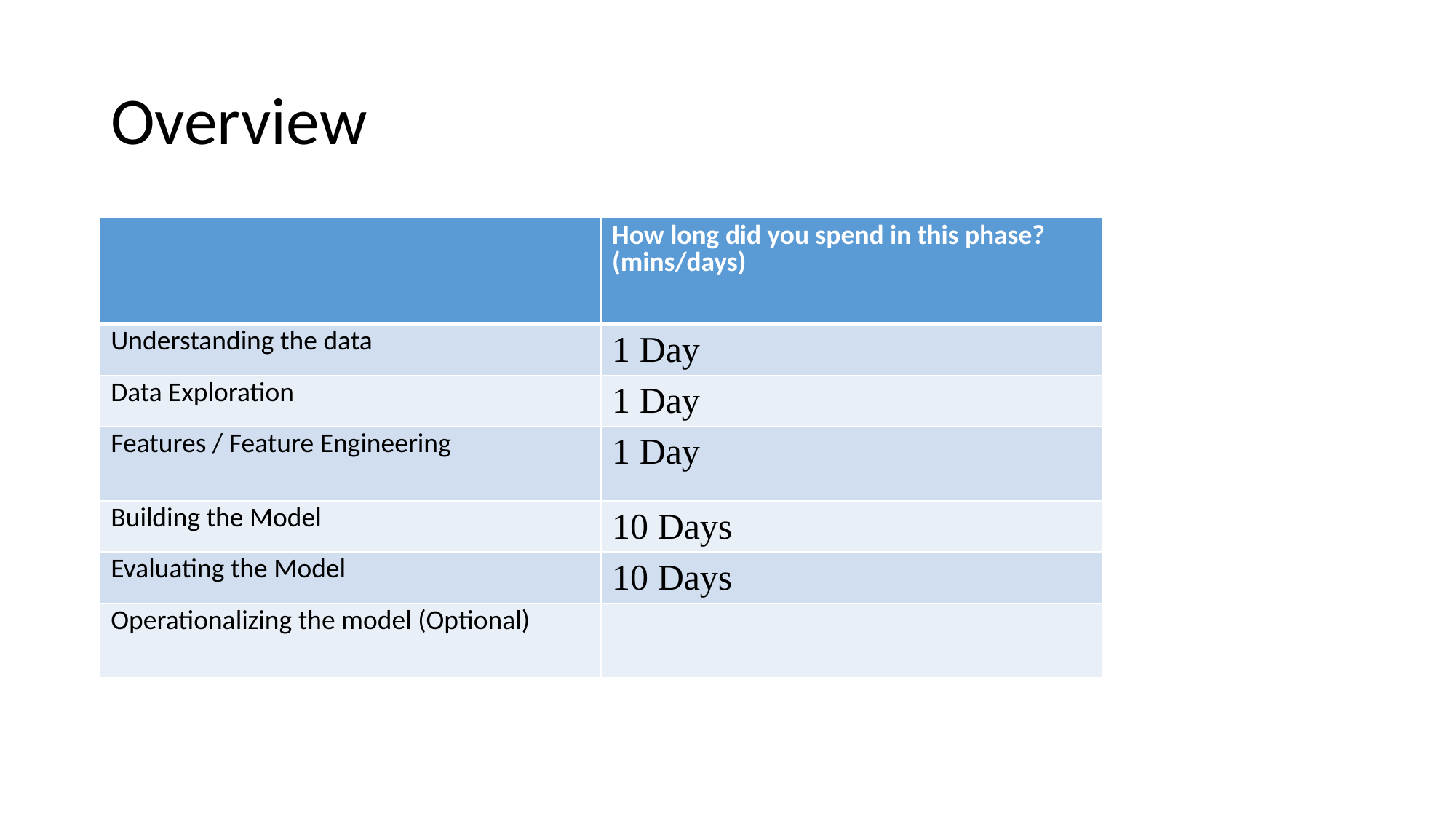

Overview
|  | How long did you spend in this phase? (mins/days) |
| --- | --- |
| Understanding the data | 1 Day |
| Data Exploration | 1 Day |
| Features / Feature Engineering | 1 Day |
| Building the Model | 10 Days |
| Evaluating the Model | 10 Days |
| Operationalizing the model (Optional) |  |